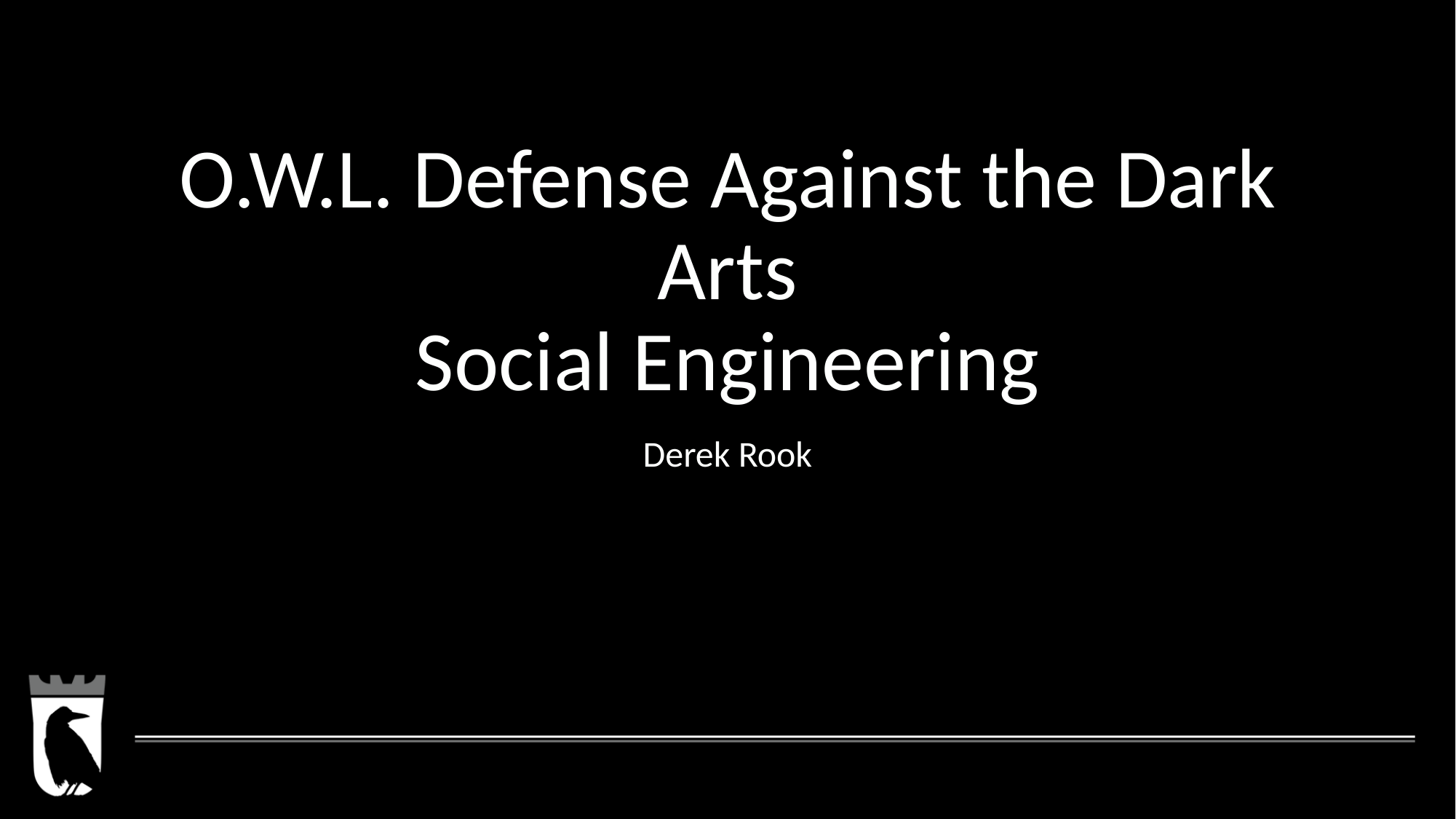

# O.W.L. Defense Against the Dark Arts Social Engineering
Derek Rook